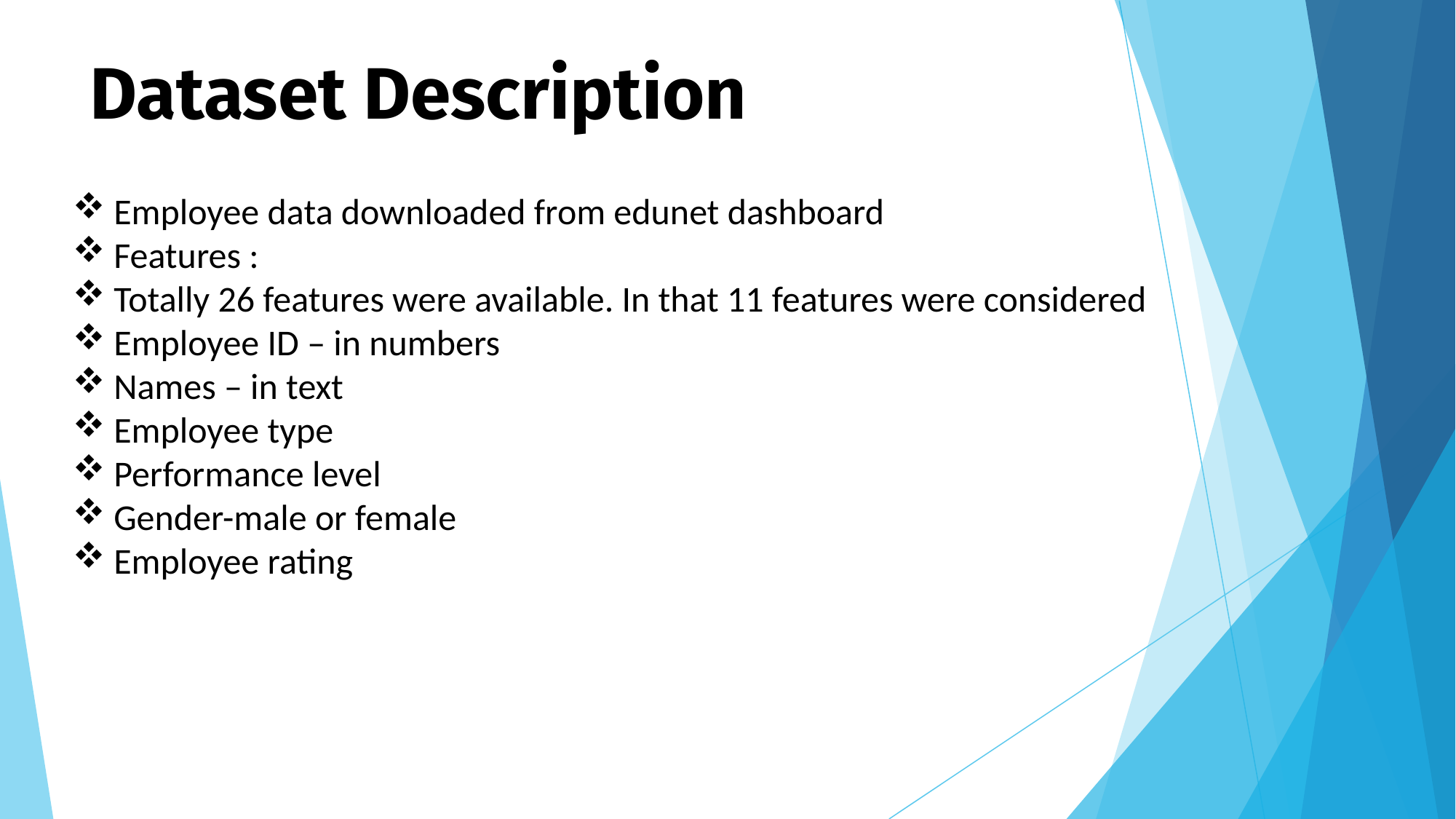

# Dataset Description
Employee data downloaded from edunet dashboard
Features :
Totally 26 features were available. In that 11 features were considered
Employee ID – in numbers
Names – in text
Employee type
Performance level
Gender-male or female
Employee rating